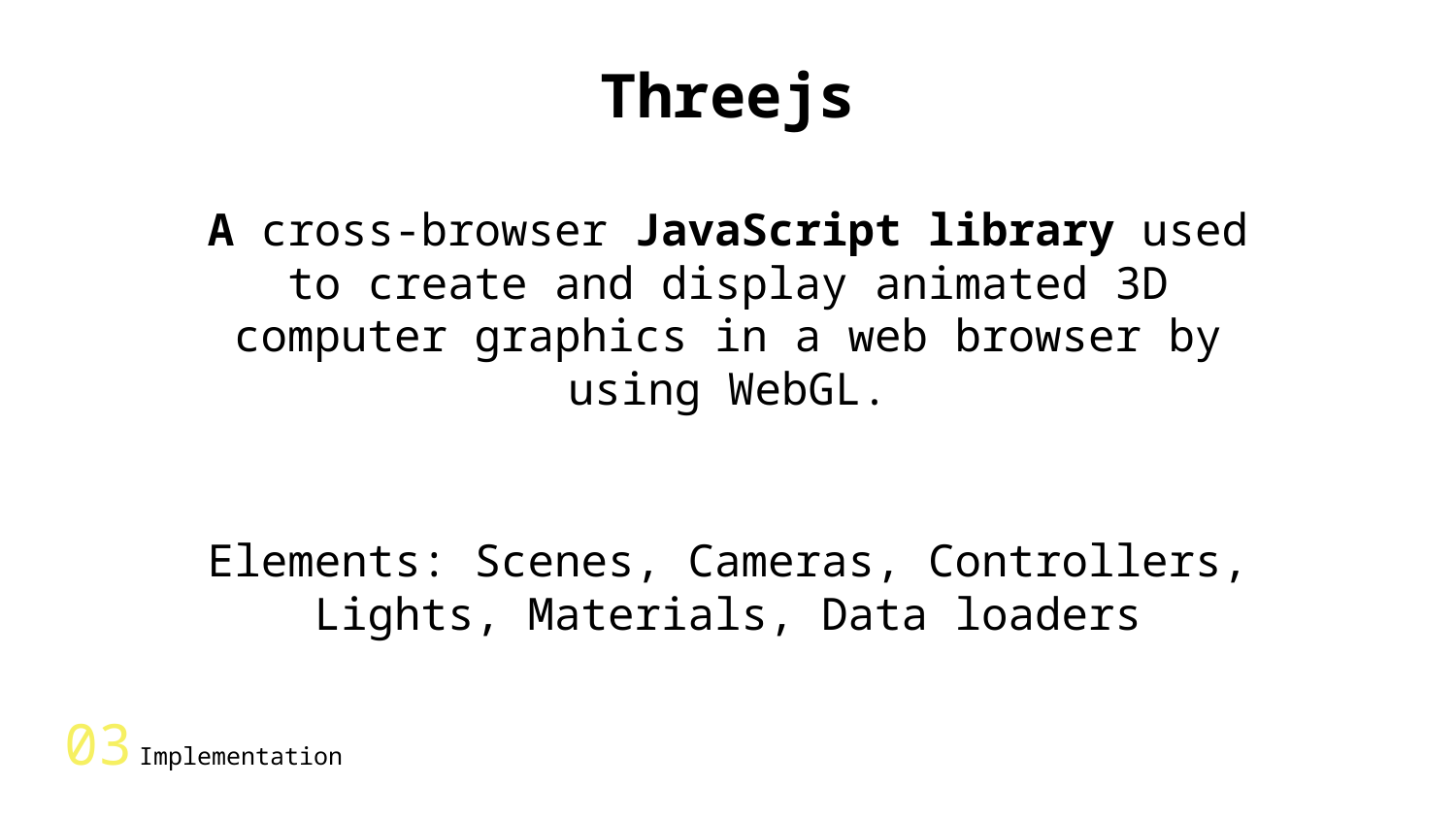

# Threejs
A cross-browser JavaScript library used to create and display animated 3D computer graphics in a web browser by using WebGL.

Elements: Scenes, Cameras, Controllers, Lights, Materials, Data loaders
03 Implementation